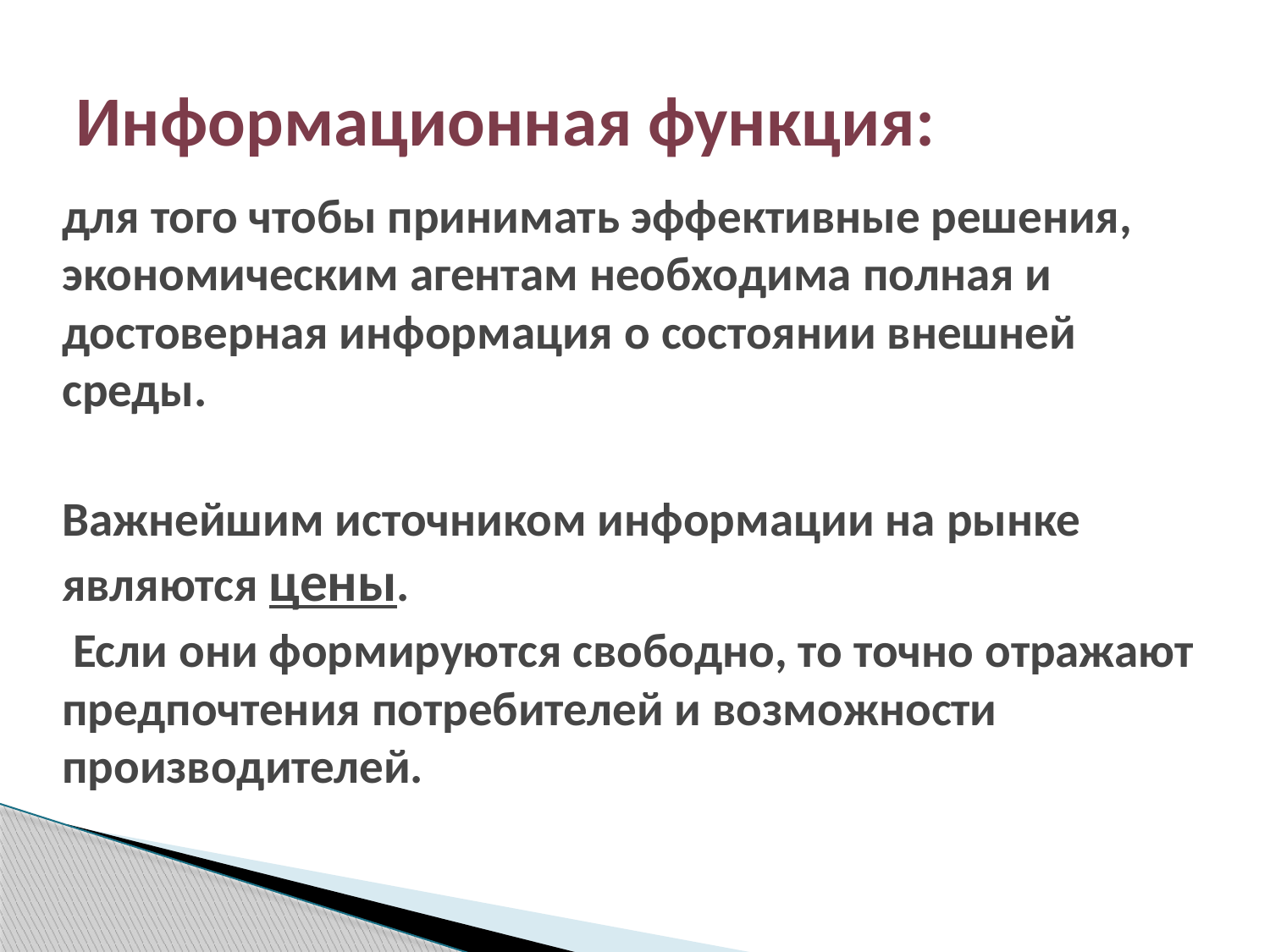

# Информационная функция:
для того чтобы принимать эффективные решения, экономическим агентам необходима полная и достоверная информация о состоянии внешней среды.

Важнейшим источником информации на рынке являются цены.
 Если они формируются свободно, то точно отражают предпочтения потребителей и возможности производителей.